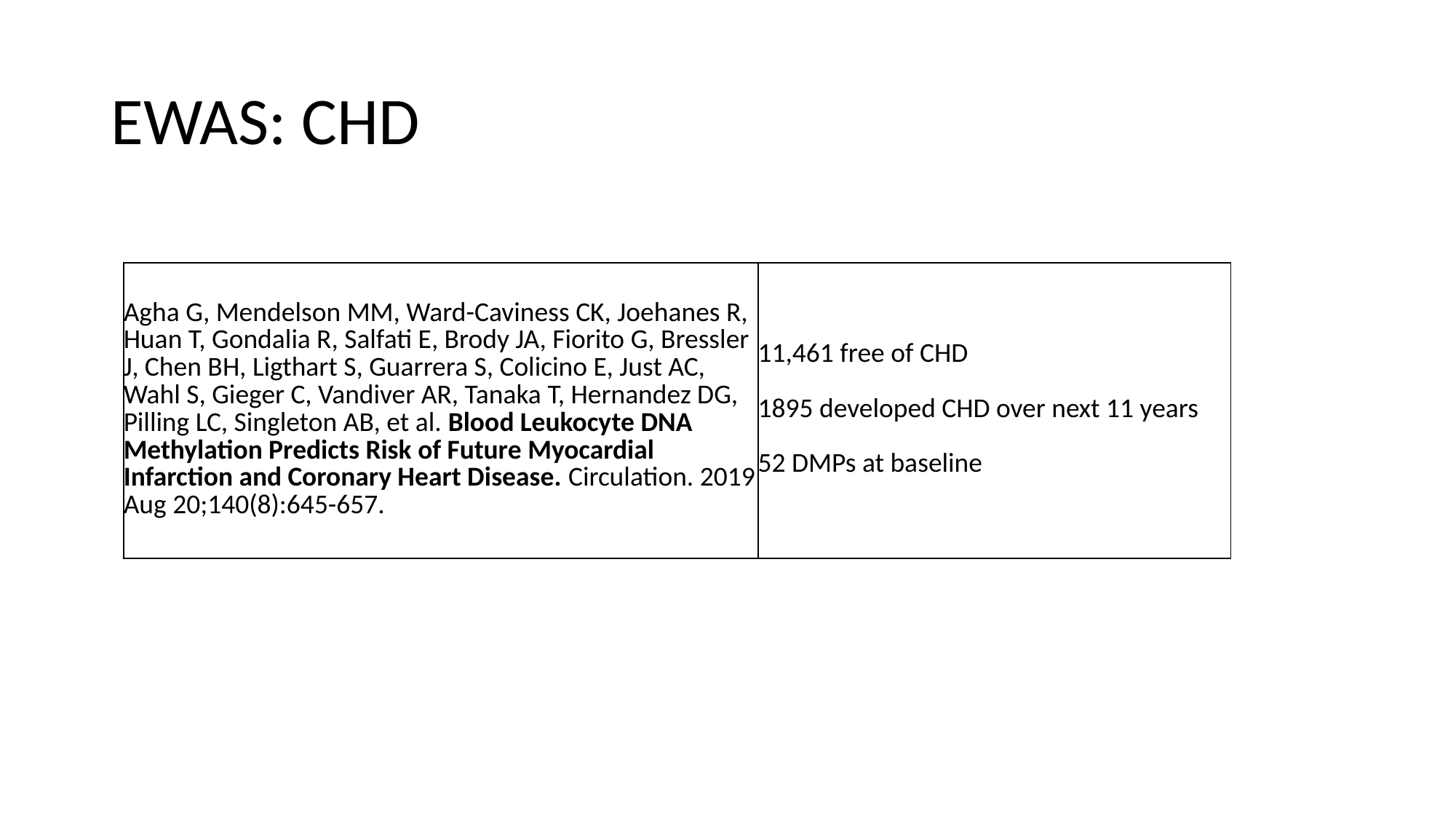

# EWAS: CHD
| Agha G, Mendelson MM, Ward-Caviness CK, Joehanes R, Huan T, Gondalia R, Salfati E, Brody JA, Fiorito G, Bressler J, Chen BH, Ligthart S, Guarrera S, Colicino E, Just AC, Wahl S, Gieger C, Vandiver AR, Tanaka T, Hernandez DG, Pilling LC, Singleton AB, et al. Blood Leukocyte DNA Methylation Predicts Risk of Future Myocardial Infarction and Coronary Heart Disease. Circulation. 2019 Aug 20;140(8):645-657. | 11,461 free of CHD 1895 developed CHD over next 11 years 52 DMPs at baseline |
| --- | --- |